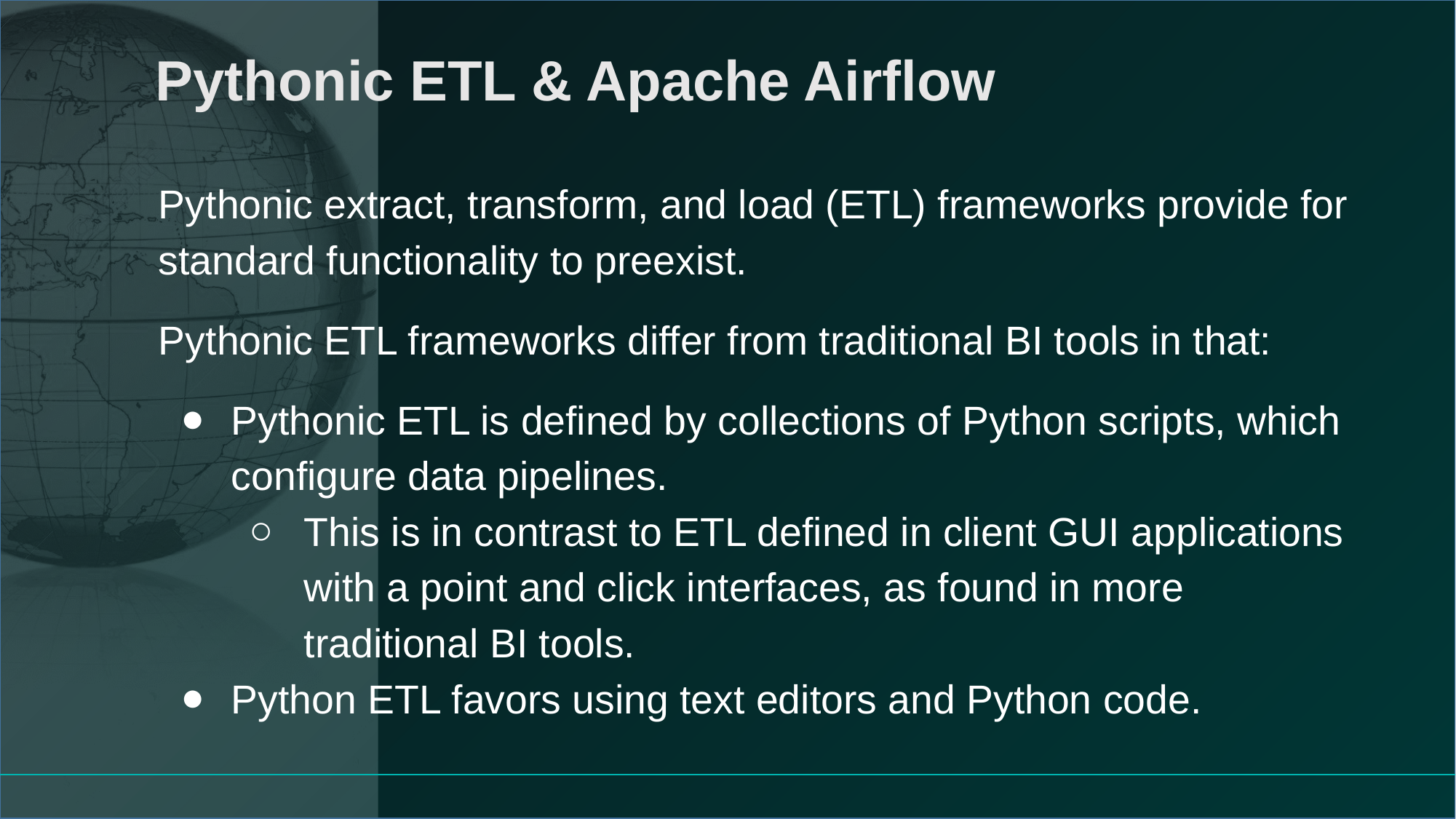

# Pythonic ETL & Apache Airflow
Pythonic extract, transform, and load (ETL) frameworks provide for standard functionality to preexist.
Pythonic ETL frameworks differ from traditional BI tools in that:
Pythonic ETL is defined by collections of Python scripts, which configure data pipelines.
This is in contrast to ETL defined in client GUI applications with a point and click interfaces, as found in more traditional BI tools.
Python ETL favors using text editors and Python code.